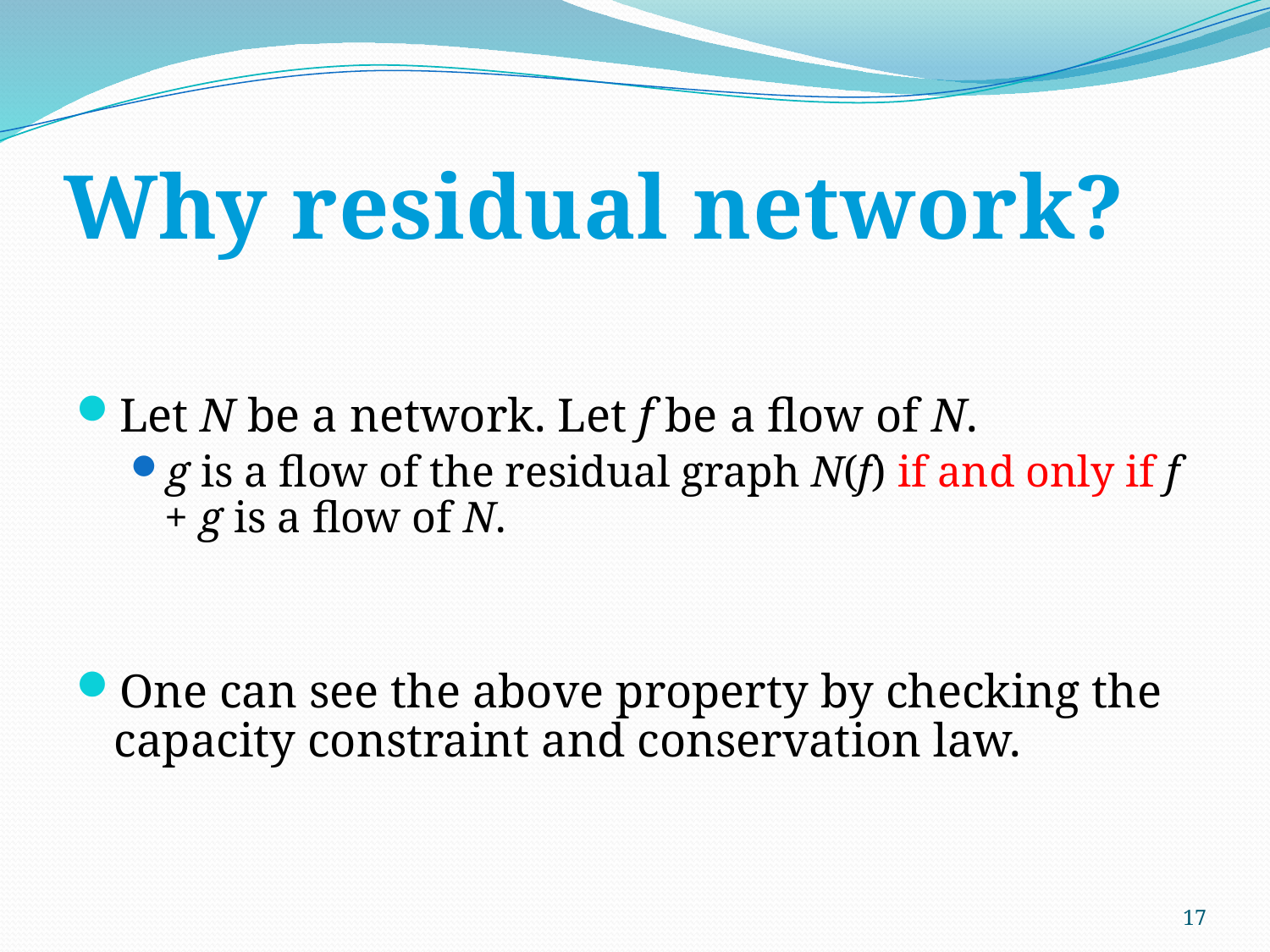

# Why residual network?
Let N be a network. Let f be a flow of N.
g is a flow of the residual graph N(f) if and only if f + g is a flow of N.

One can see the above property by checking the capacity constraint and conservation law.
17